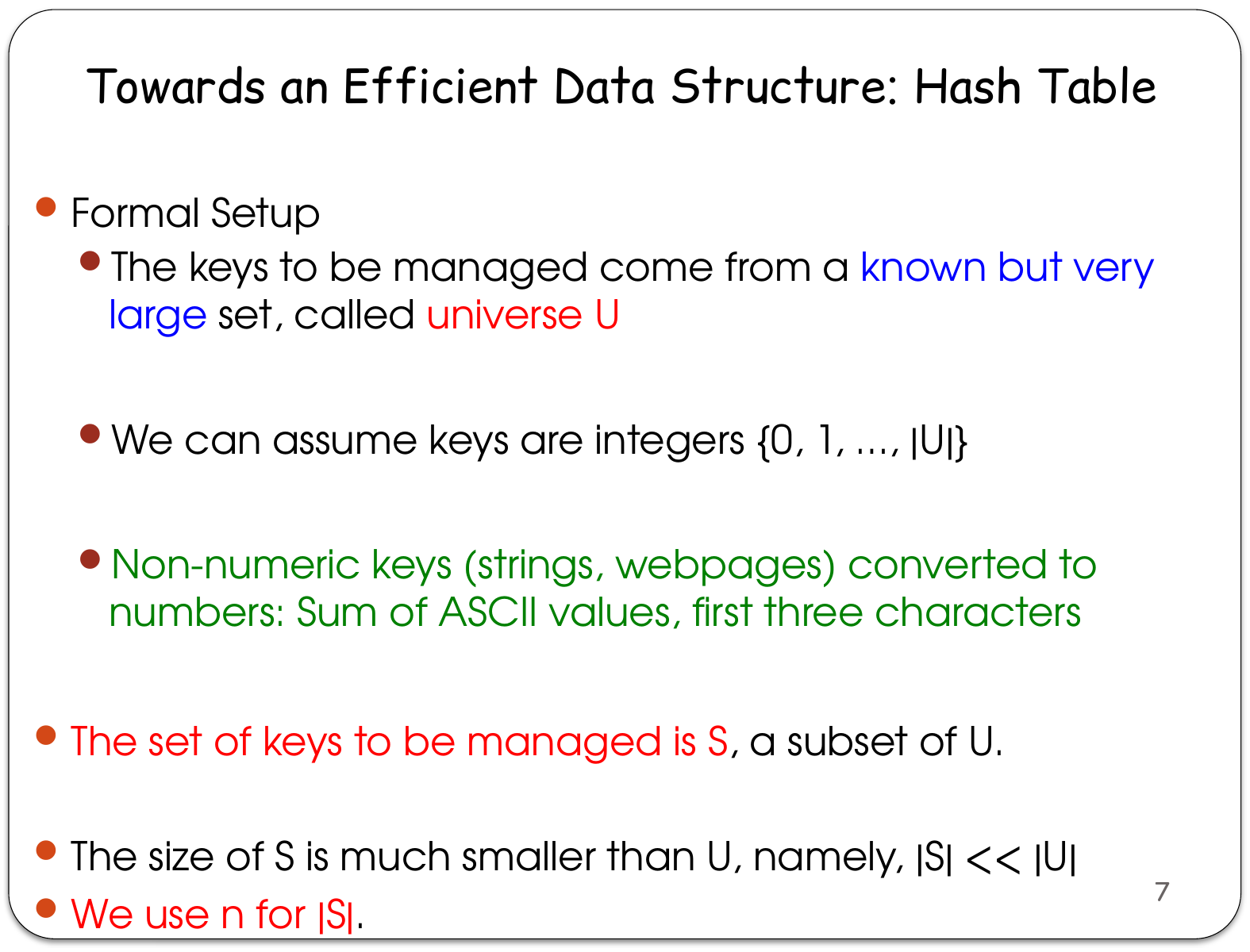

# Towards an Efficient Data Structure: Hash Table
Formal Setup
The keys to be managed come from a known but very large set, called universe U

We can assume keys are integers {0, 1, …, |U|}

Non-numeric keys (strings, webpages) converted to numbers: Sum of ASCII values, first three characters

The set of keys to be managed is S, a subset of U.

The size of S is much smaller than U, namely, |S| << |U|
We use n for |S|.
7